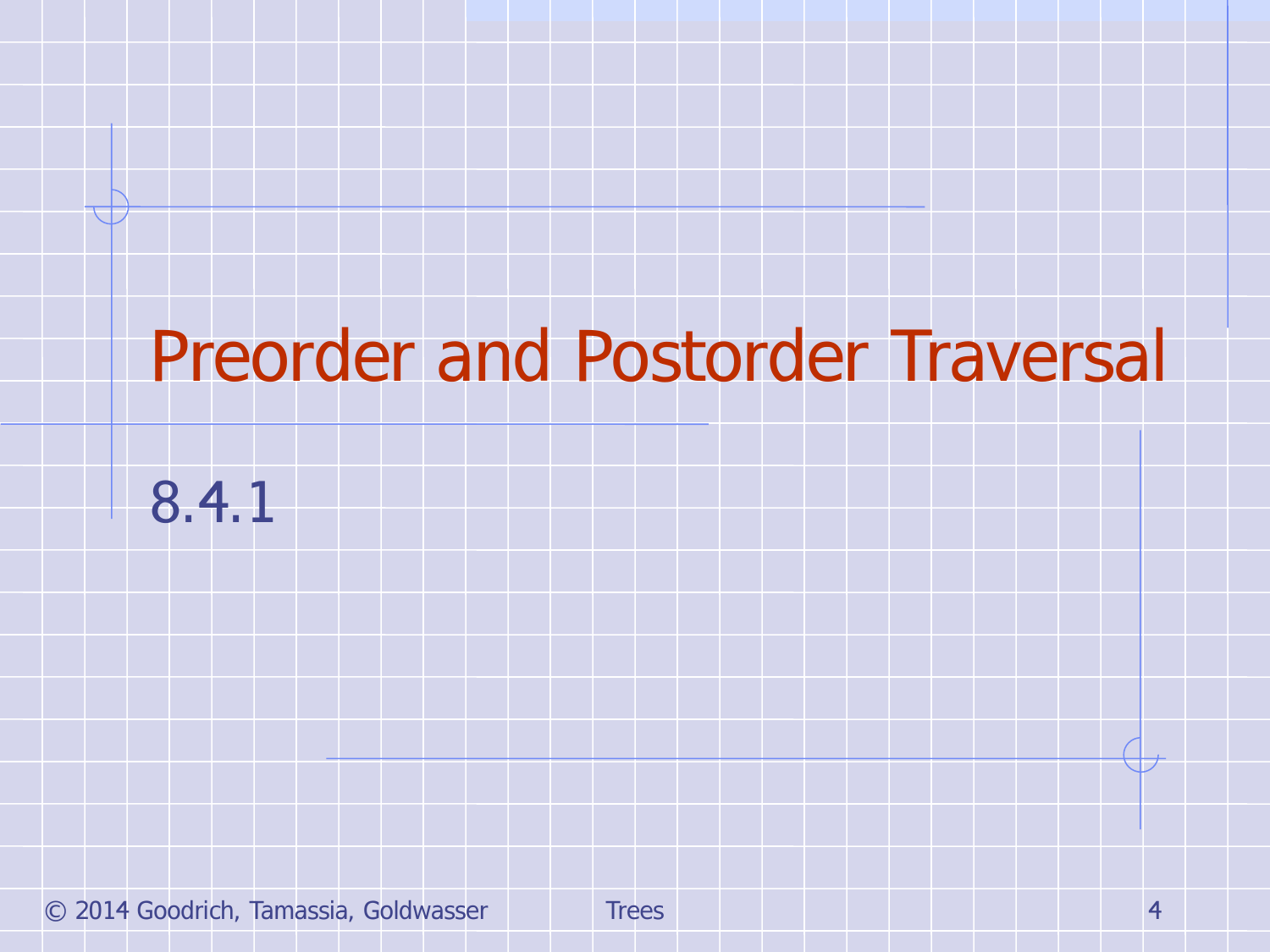

# Preorder and Postorder Traversal
8.4.1
© 2014 Goodrich, Tamassia, Goldwasser
Trees
4